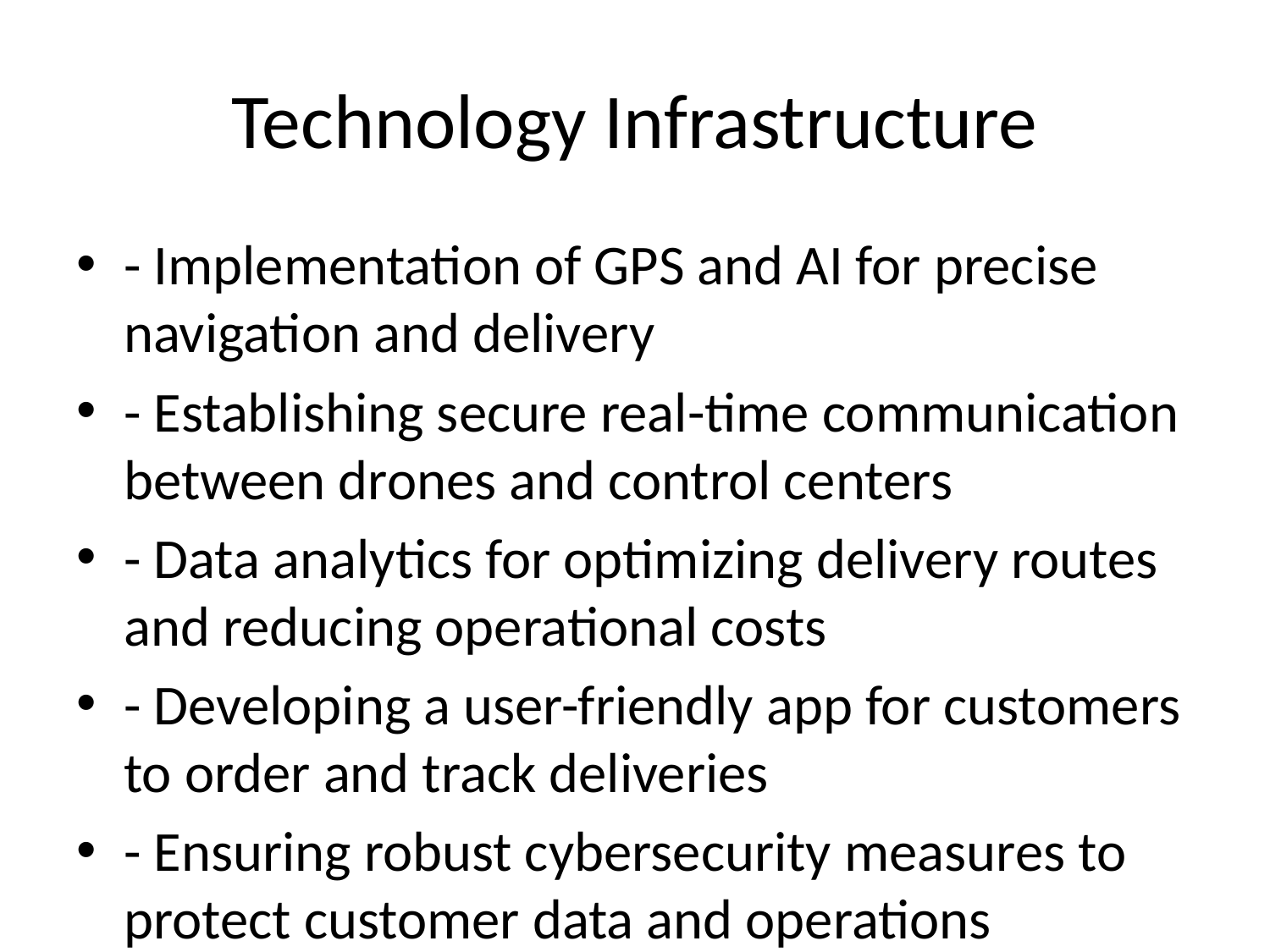

# Technology Infrastructure
- Implementation of GPS and AI for precise navigation and delivery
- Establishing secure real-time communication between drones and control centers
- Data analytics for optimizing delivery routes and reducing operational costs
- Developing a user-friendly app for customers to order and track deliveries
- Ensuring robust cybersecurity measures to protect customer data and operations